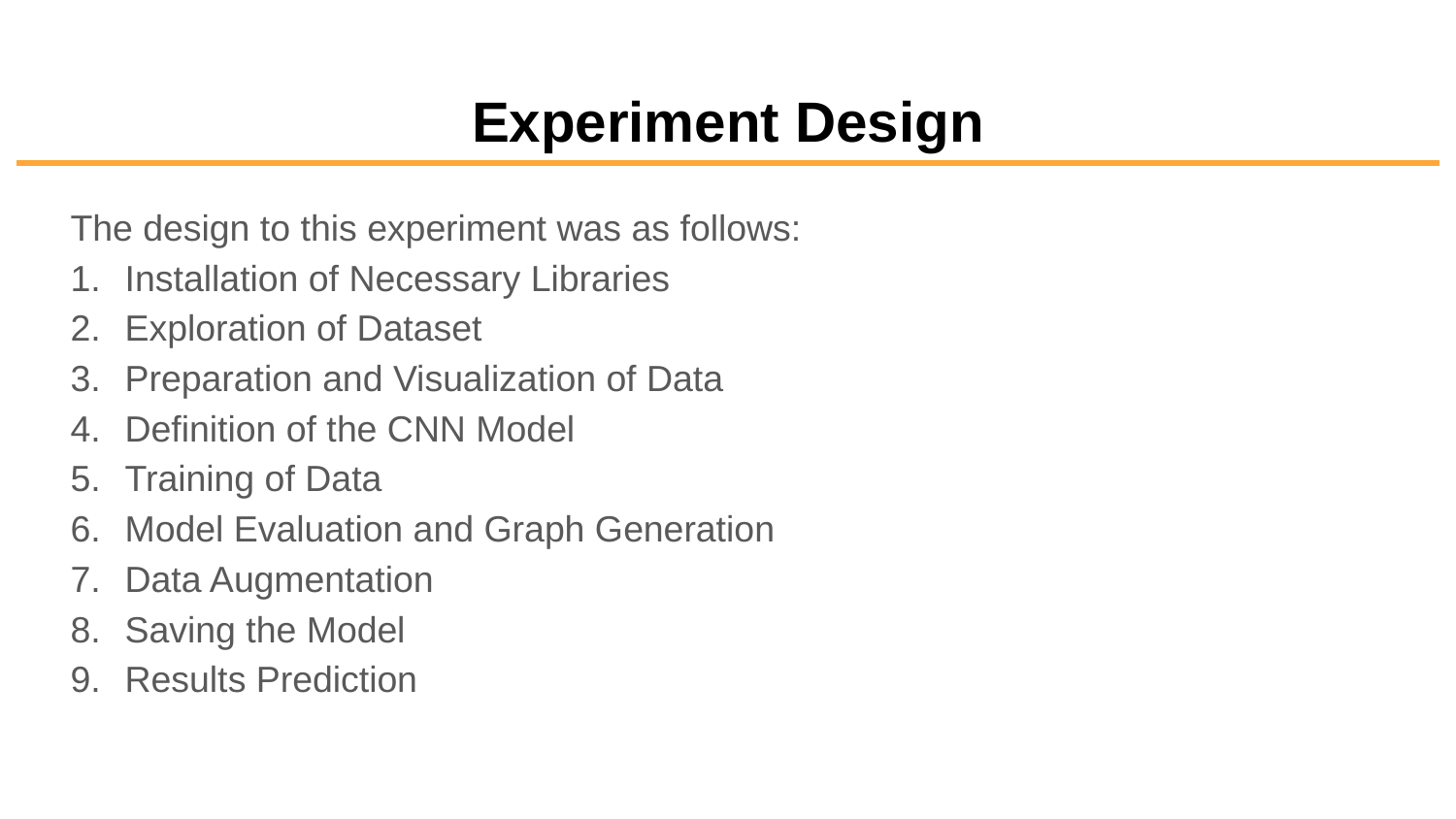

# Experiment Design
The design to this experiment was as follows:
Installation of Necessary Libraries
Exploration of Dataset
Preparation and Visualization of Data
Definition of the CNN Model
Training of Data
Model Evaluation and Graph Generation
Data Augmentation
Saving the Model
Results Prediction